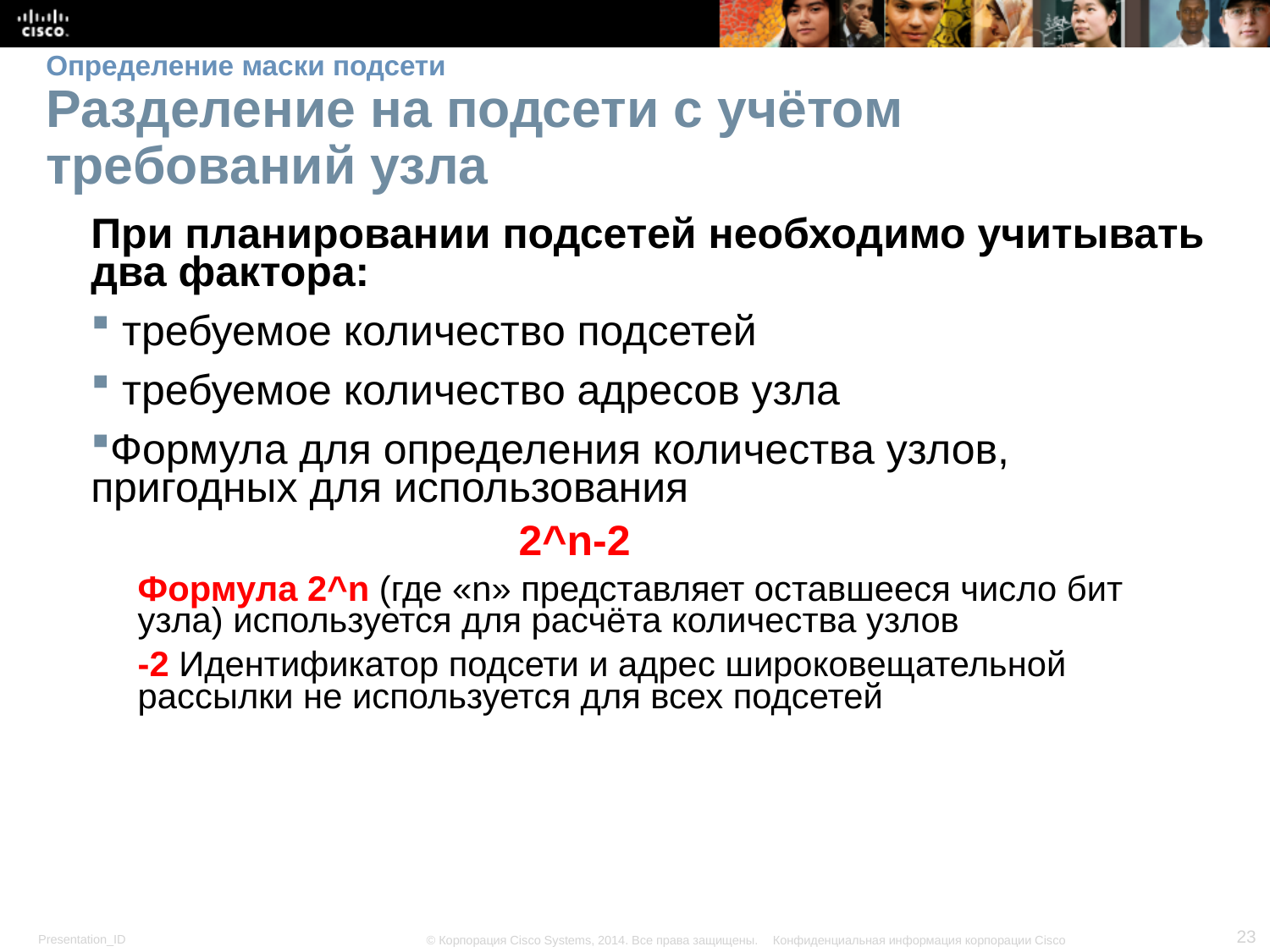

# Определение маски подсети Разделение на подсети с учётом требований узла
При планировании подсетей необходимо учитывать два фактора:
 требуемое количество подсетей
 требуемое количество адресов узла
Формула для определения количества узлов, пригодных для использования
			2^n-2
Формула 2^n (где «n» представляет оставшееся число бит узла) используется для расчёта количества узлов
-2 Идентификатор подсети и адрес широковещательной рассылки не используется для всех подсетей